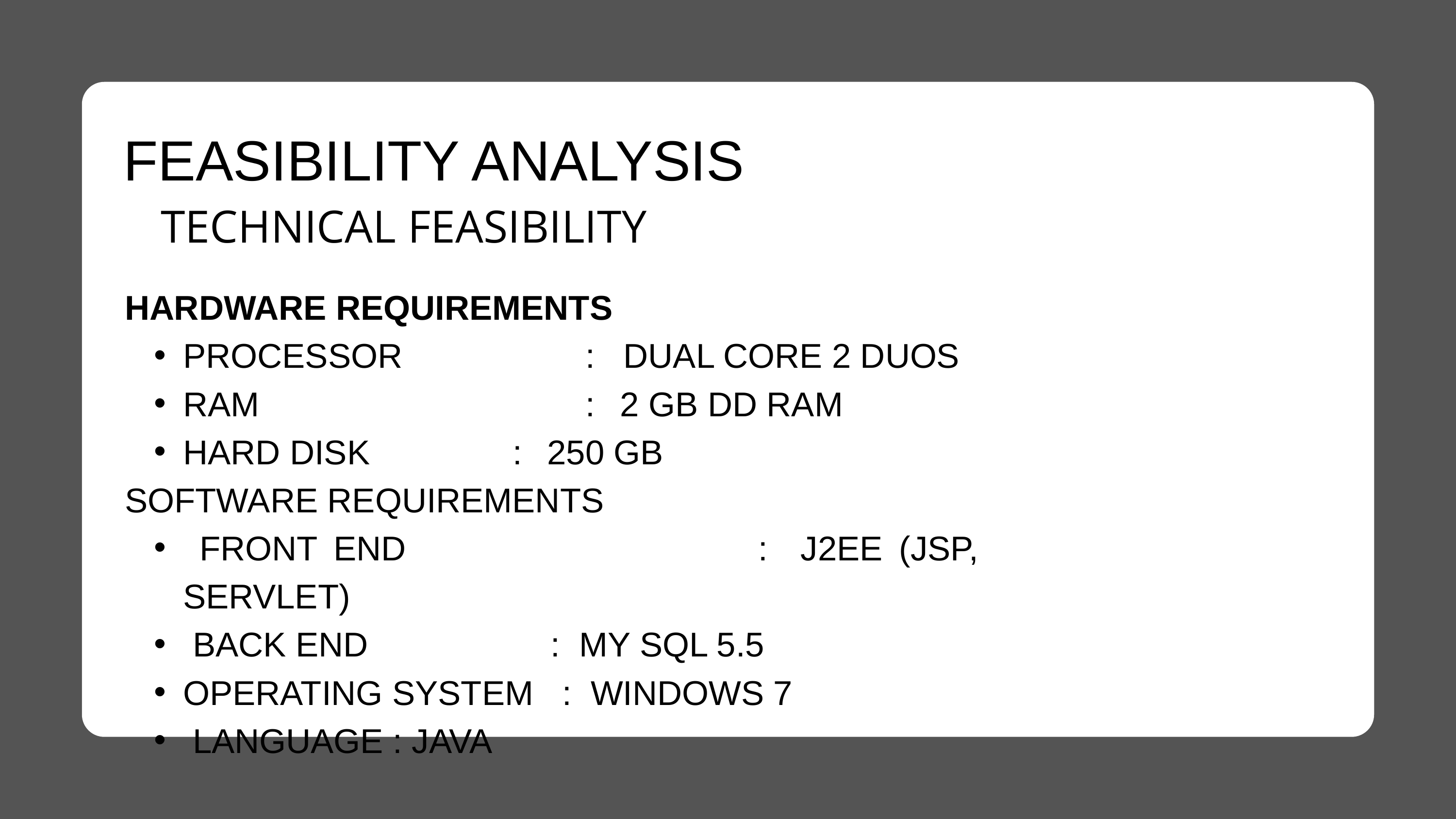

FEASIBILITY ANALYSIS
TECHNICAL FEASIBILITY
HARDWARE REQUIREMENTS
PROCESSOR 		    :   DUAL CORE 2 DUOS
RAM				    :	2 GB DD RAM
HARD DISK 		    :	250 GB
SOFTWARE REQUIREMENTS
 FRONT END 	                :  J2EE (JSP, SERVLET)
 BACK END	   	        :  MY SQL 5.5
OPERATING SYSTEM   :  WINDOWS 7
 LANGUAGE : JAVA